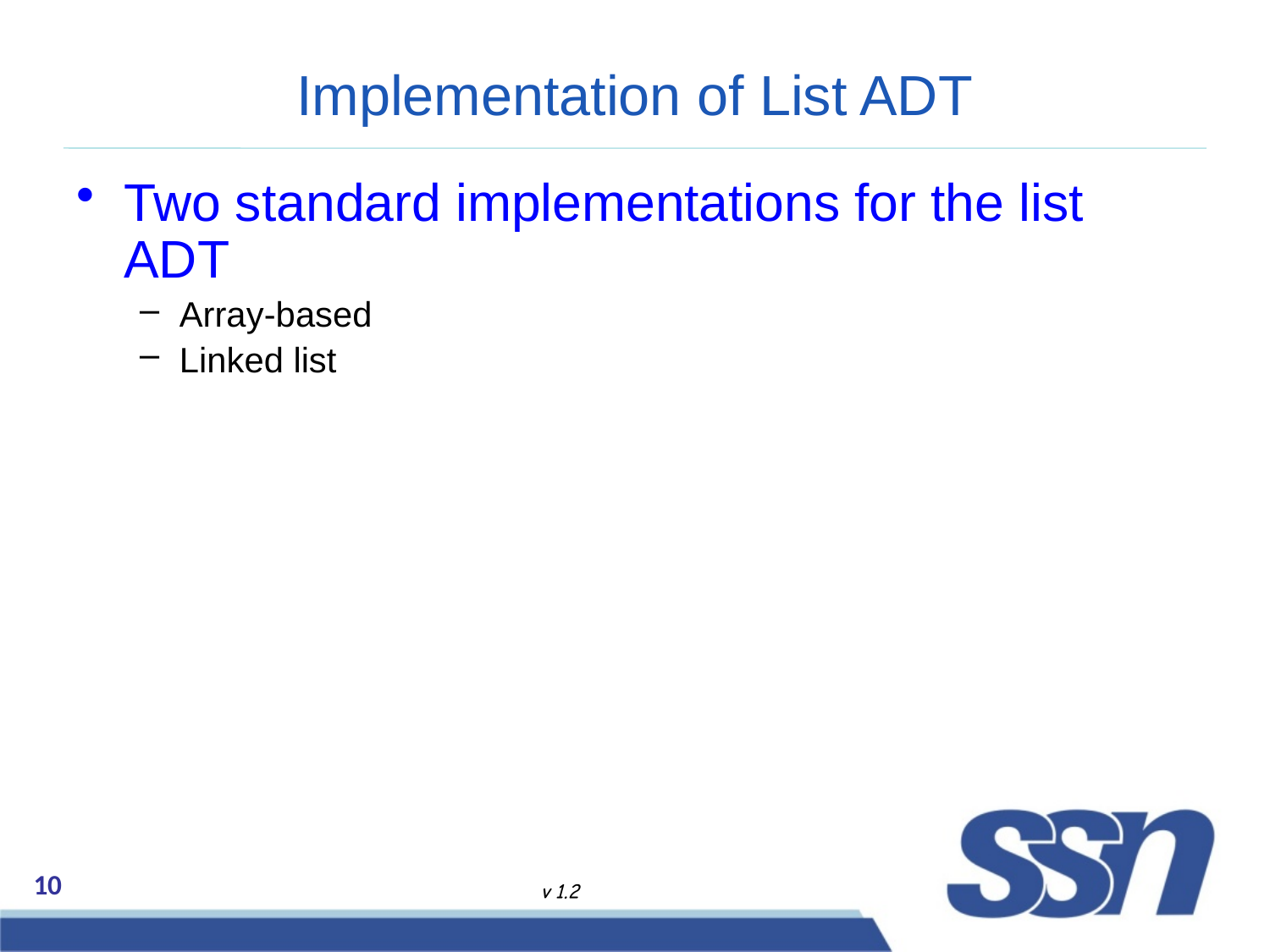

# Implementation of List ADT
Two standard implementations for the list ADT
Array-based
Linked list